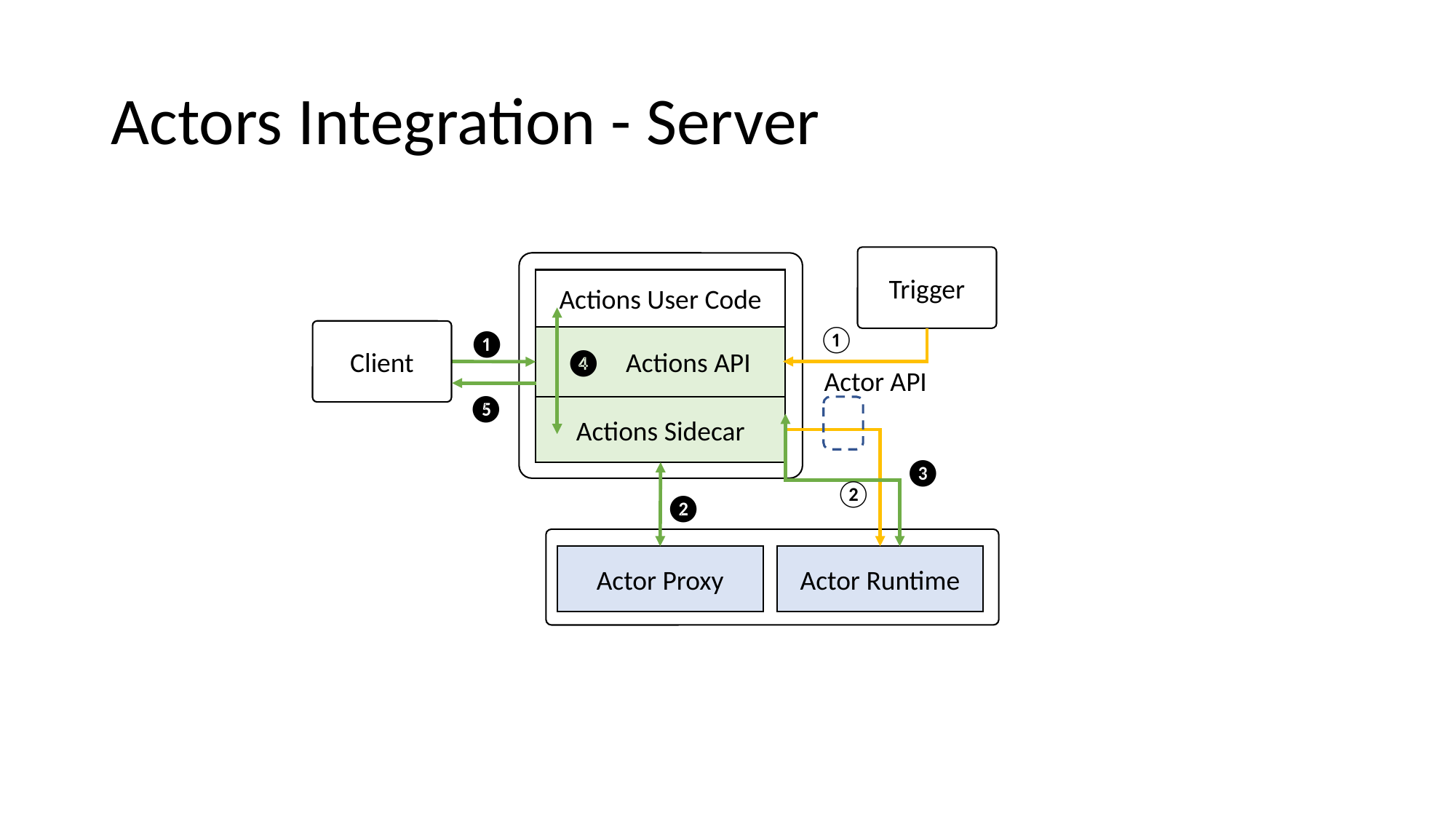

# Actors Integration - Server
Trigger

         Actions API
Actions Sidecar
Actions User Code
①
❶
Client
❹
Actor API
❺

❸
②
❷

Actor Proxy
Actor Runtime